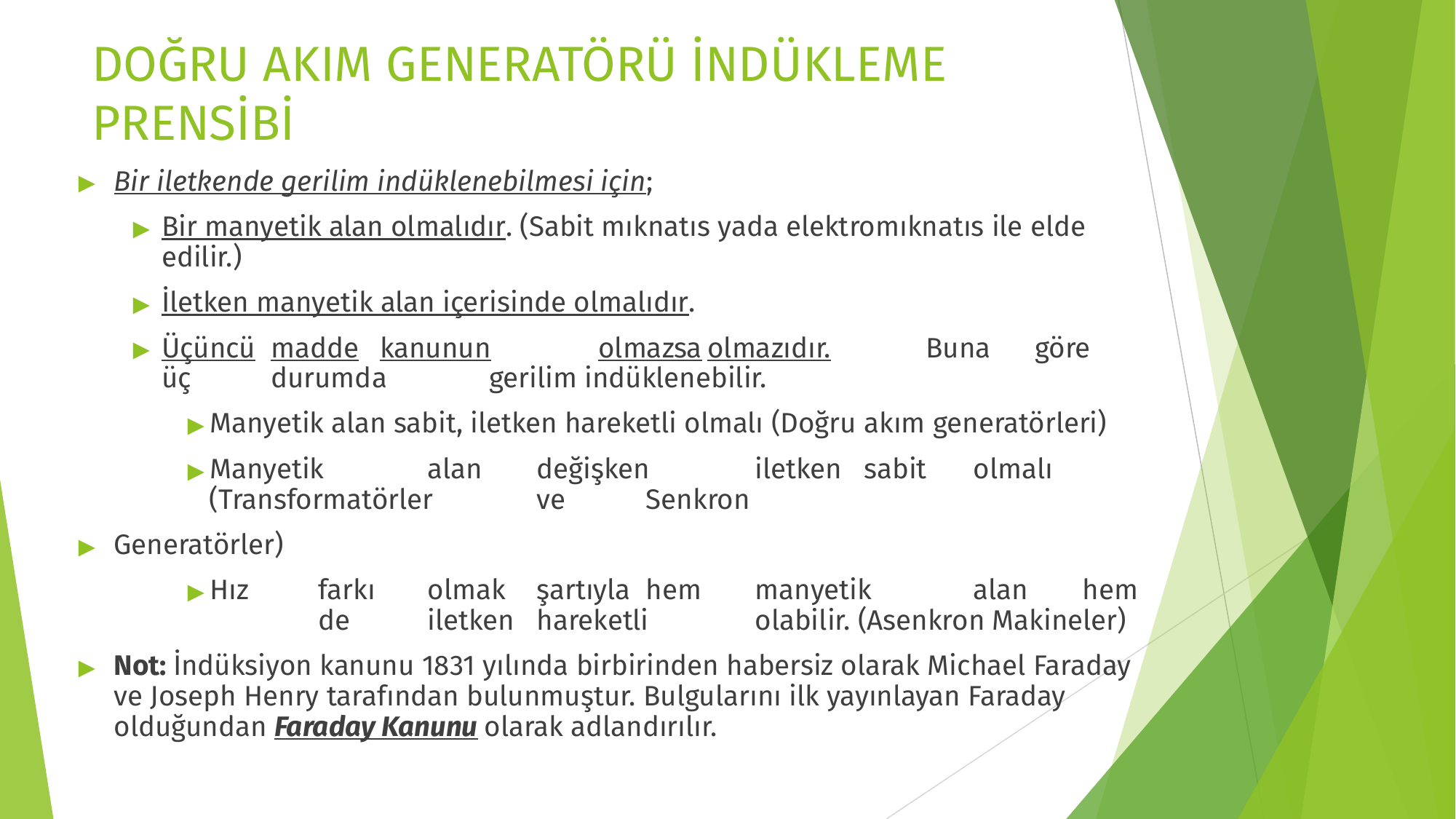

# DOĞRU AKIM GENERATÖRÜ İNDÜKLEME PRENSİBİ
Bir iletkende gerilim indüklenebilmesi için;
Bir manyetik alan olmalıdır. (Sabit mıknatıs yada elektromıknatıs ile elde edilir.)
İletken manyetik alan içerisinde olmalıdır.
Üçüncü	madde	kanunun	olmazsa	olmazıdır.	Buna	göre	üç	durumda	gerilim indüklenebilir.
Manyetik alan sabit, iletken hareketli olmalı (Doğru akım generatörleri)
Manyetik	alan	değişken	iletken	sabit	olmalı	(Transformatörler	ve	Senkron
Generatörler)
Hız	farkı	olmak	şartıyla	hem	manyetik	alan	hem	de	iletken	hareketli	olabilir. (Asenkron Makineler)
Not: İndüksiyon kanunu 1831 yılında birbirinden habersiz olarak Michael Faraday ve Joseph Henry tarafından bulunmuştur. Bulgularını ilk yayınlayan Faraday olduğundan Faraday Kanunu olarak adlandırılır.